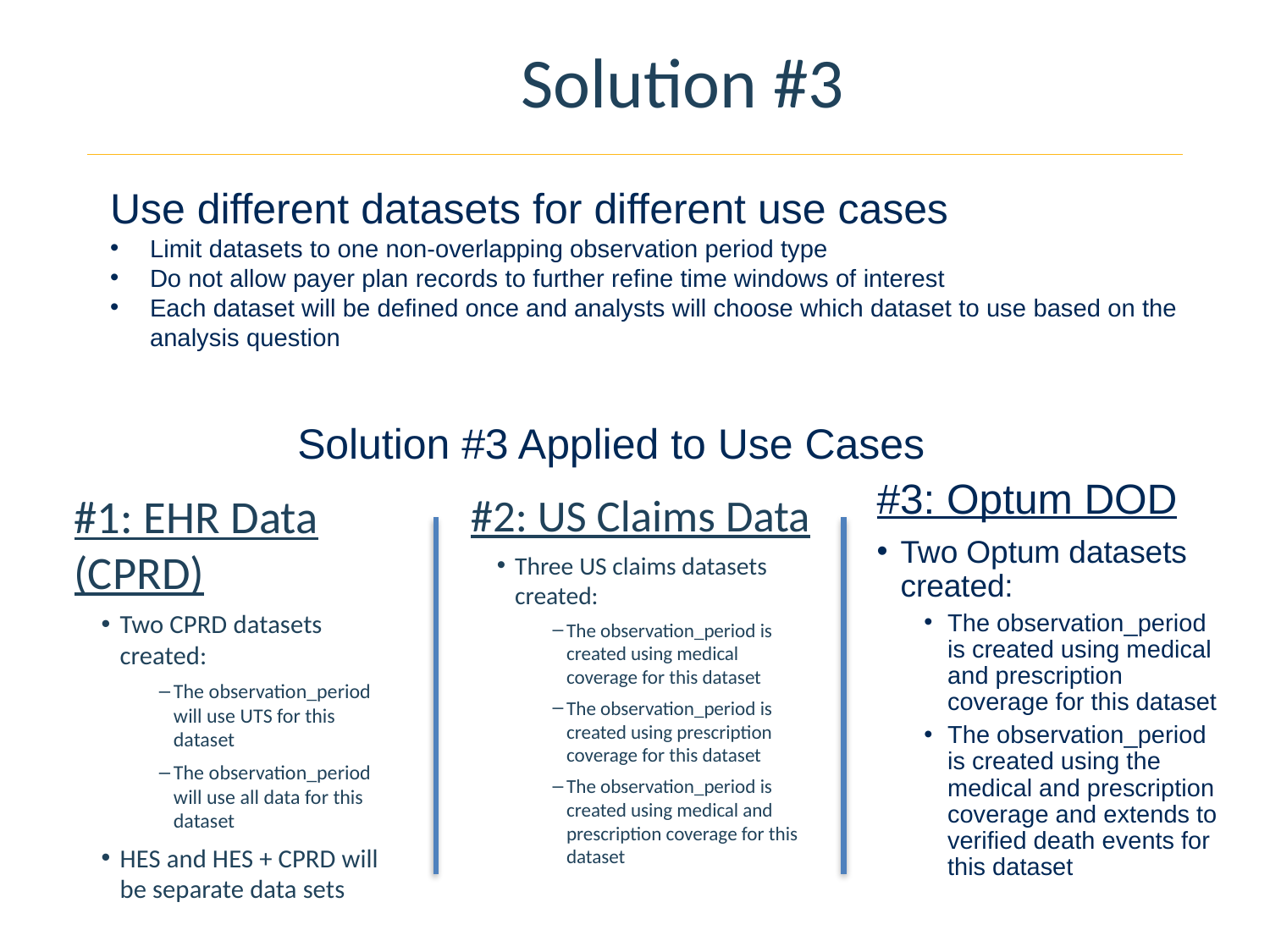

# Solution #3
Use different datasets for different use cases
Limit datasets to one non-overlapping observation period type
Do not allow payer plan records to further refine time windows of interest
Each dataset will be defined once and analysts will choose which dataset to use based on the analysis question
Solution #3 Applied to Use Cases
#3: Optum DOD
Two Optum datasets created:
The observation_period is created using medical and prescription coverage for this dataset
The observation_period is created using the medical and prescription coverage and extends to verified death events for this dataset
#1: EHR Data (CPRD)
Two CPRD datasets created:
The observation_period will use UTS for this dataset
The observation_period will use all data for this dataset
HES and HES + CPRD will be separate data sets
#2: US Claims Data
Three US claims datasets created:
The observation_period is created using medical coverage for this dataset
The observation_period is created using prescription coverage for this dataset
The observation_period is created using medical and prescription coverage for this dataset